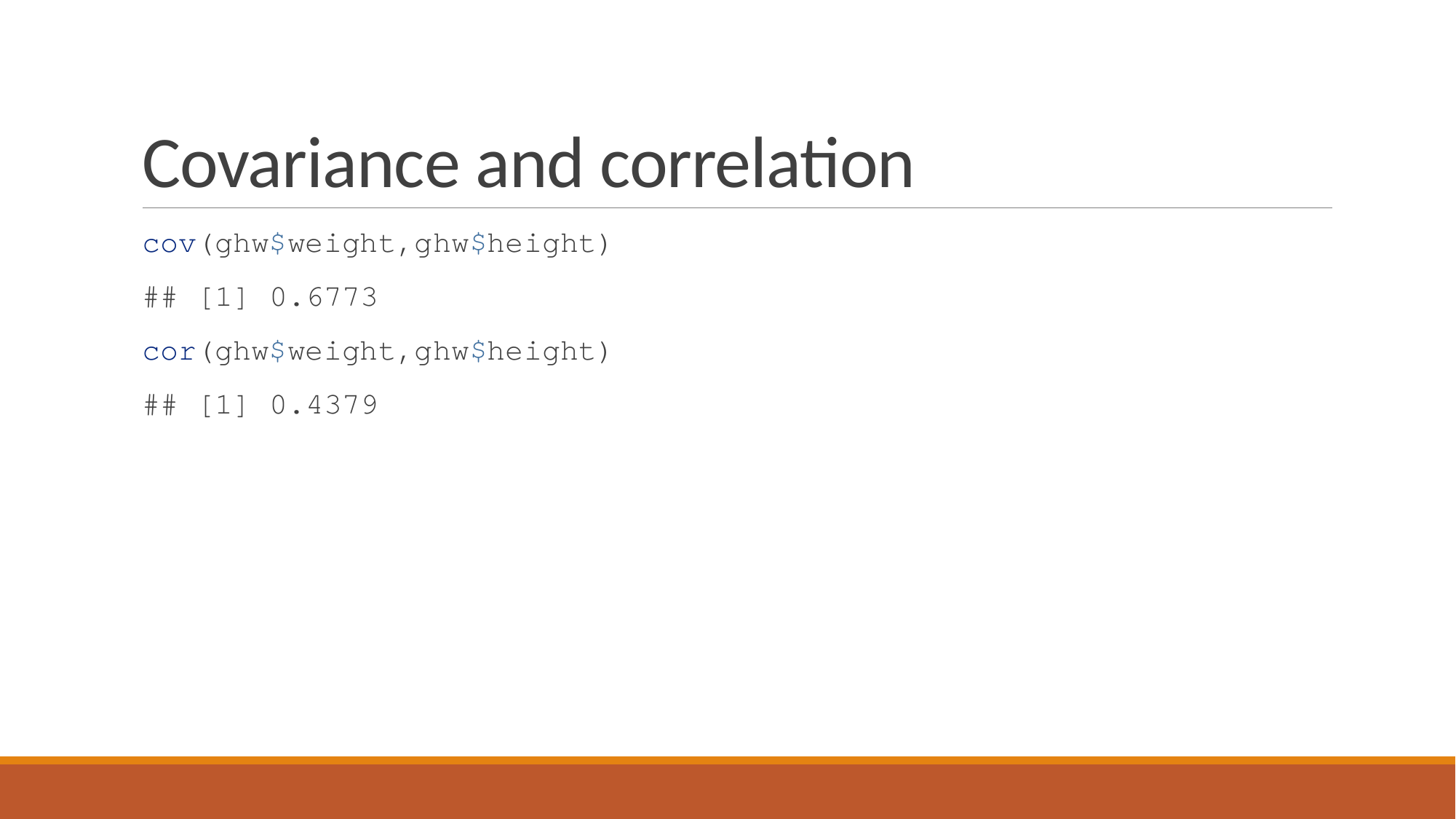

# Covariance and correlation
cov(ghw$weight,ghw$height)
## [1] 0.6773
cor(ghw$weight,ghw$height)
## [1] 0.4379